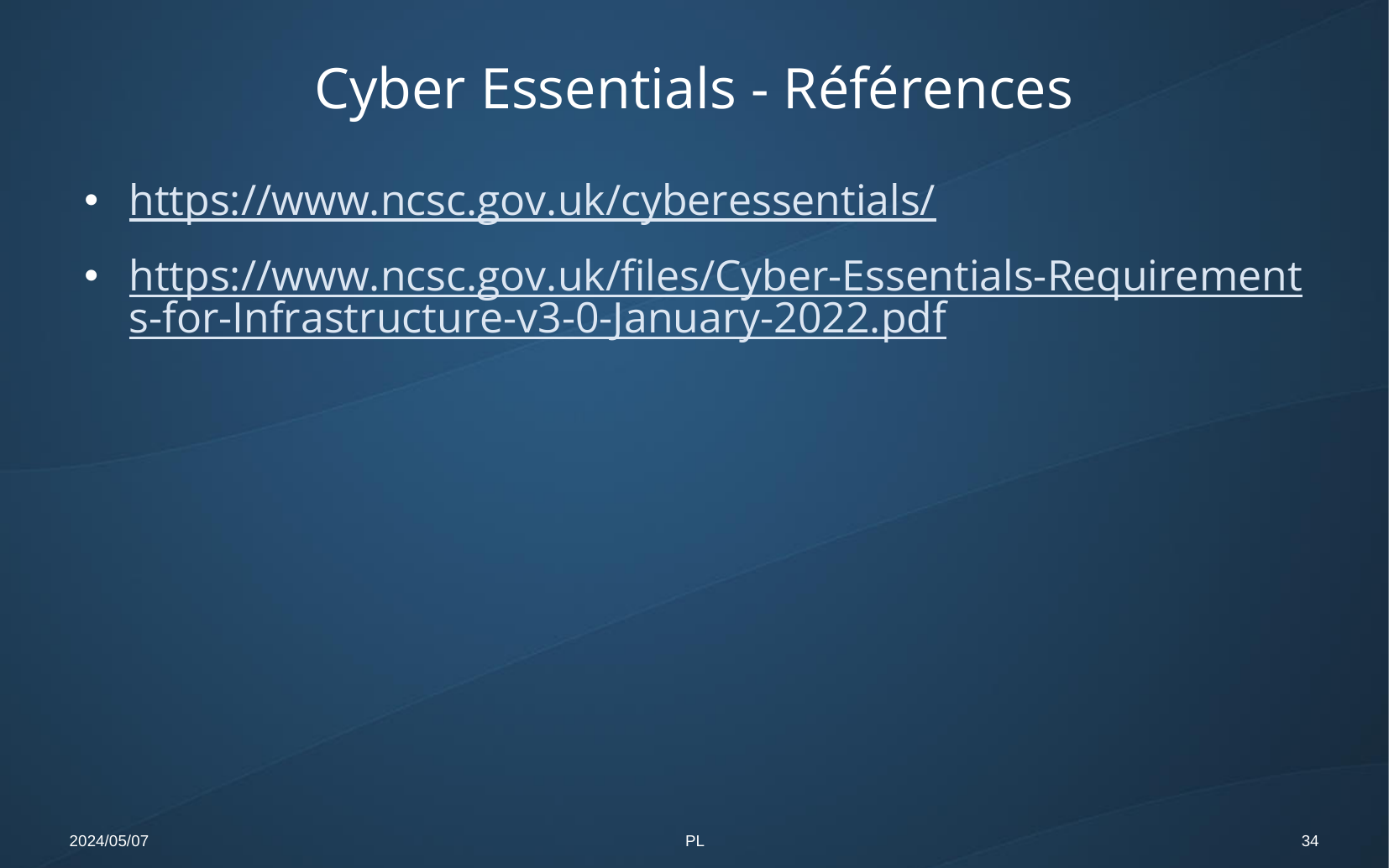

Cyber Essentials - Références
https://www.ncsc.gov.uk/cyberessentials/
https://www.ncsc.gov.uk/files/Cyber-Essentials-Requirements-for-Infrastructure-v3-0-January-2022.pdf
2024/05/07
PL
34